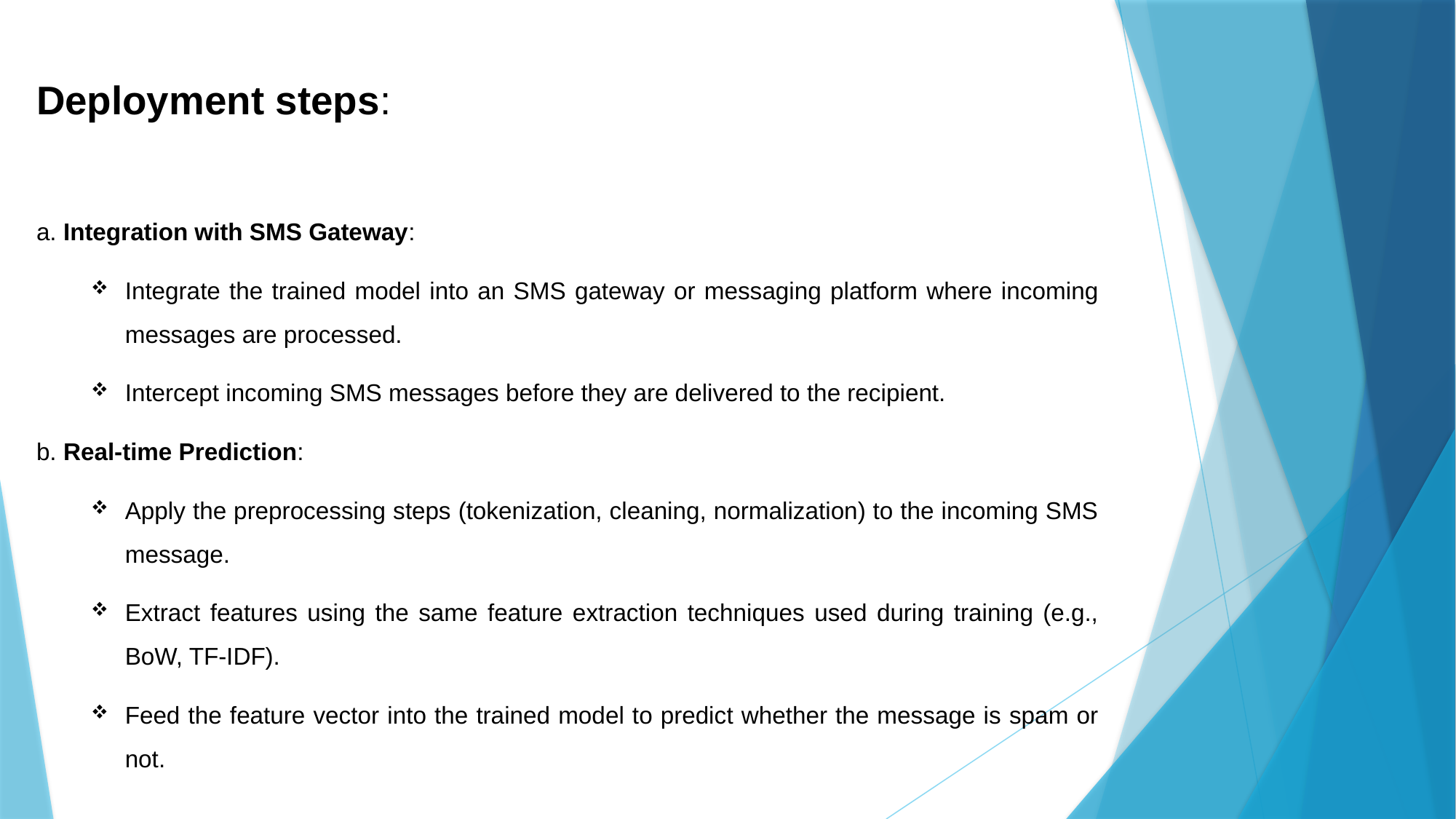

# Deployment steps:
a. Integration with SMS Gateway:
Integrate the trained model into an SMS gateway or messaging platform where incoming messages are processed.
Intercept incoming SMS messages before they are delivered to the recipient.
b. Real-time Prediction:
Apply the preprocessing steps (tokenization, cleaning, normalization) to the incoming SMS message.
Extract features using the same feature extraction techniques used during training (e.g., BoW, TF-IDF).
Feed the feature vector into the trained model to predict whether the message is spam or not.